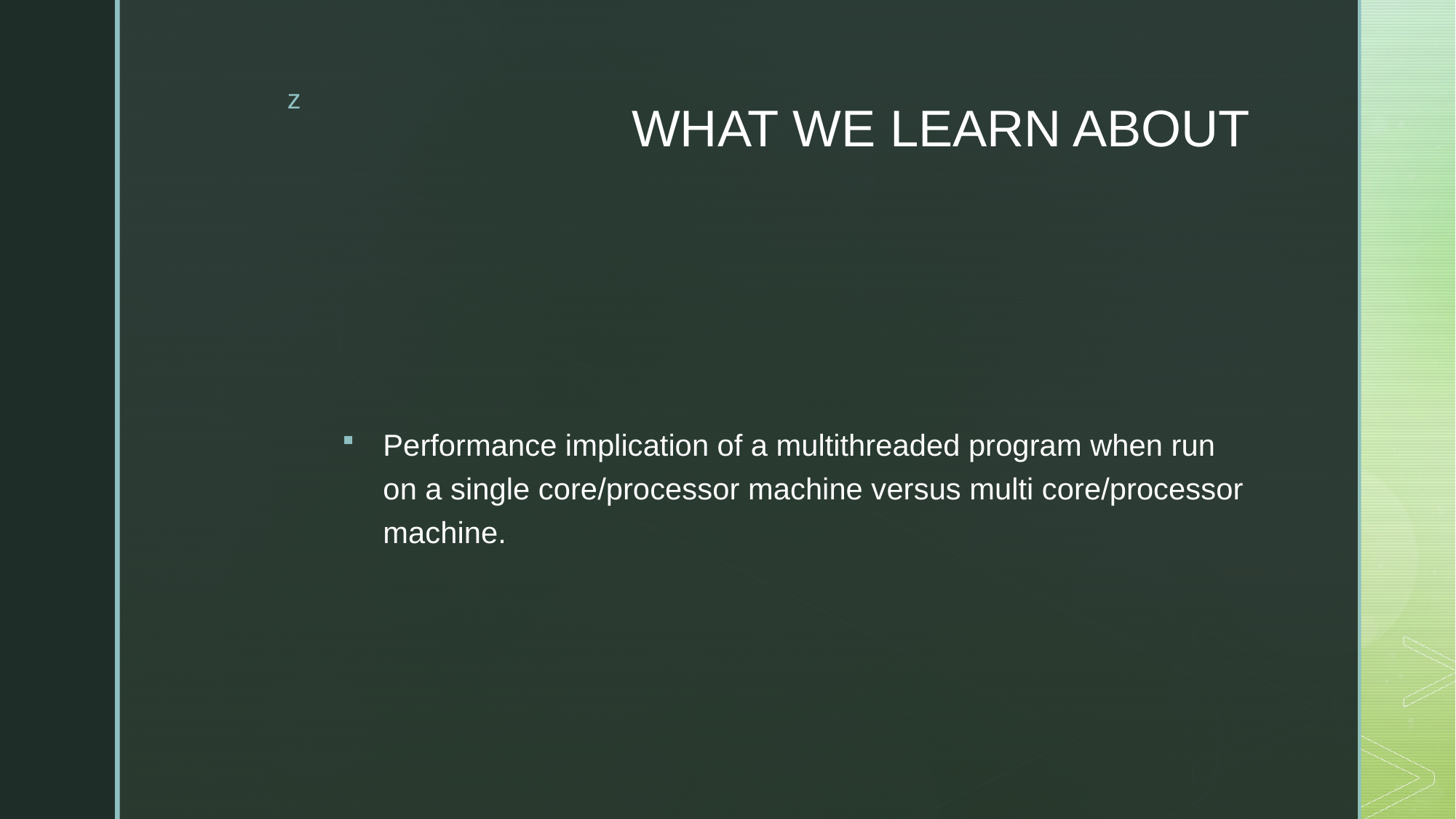

# WHAT WE LEARN ABOUT
Performance implication of a multithreaded program when run on a single core/processor machine versus multi core/processor machine.